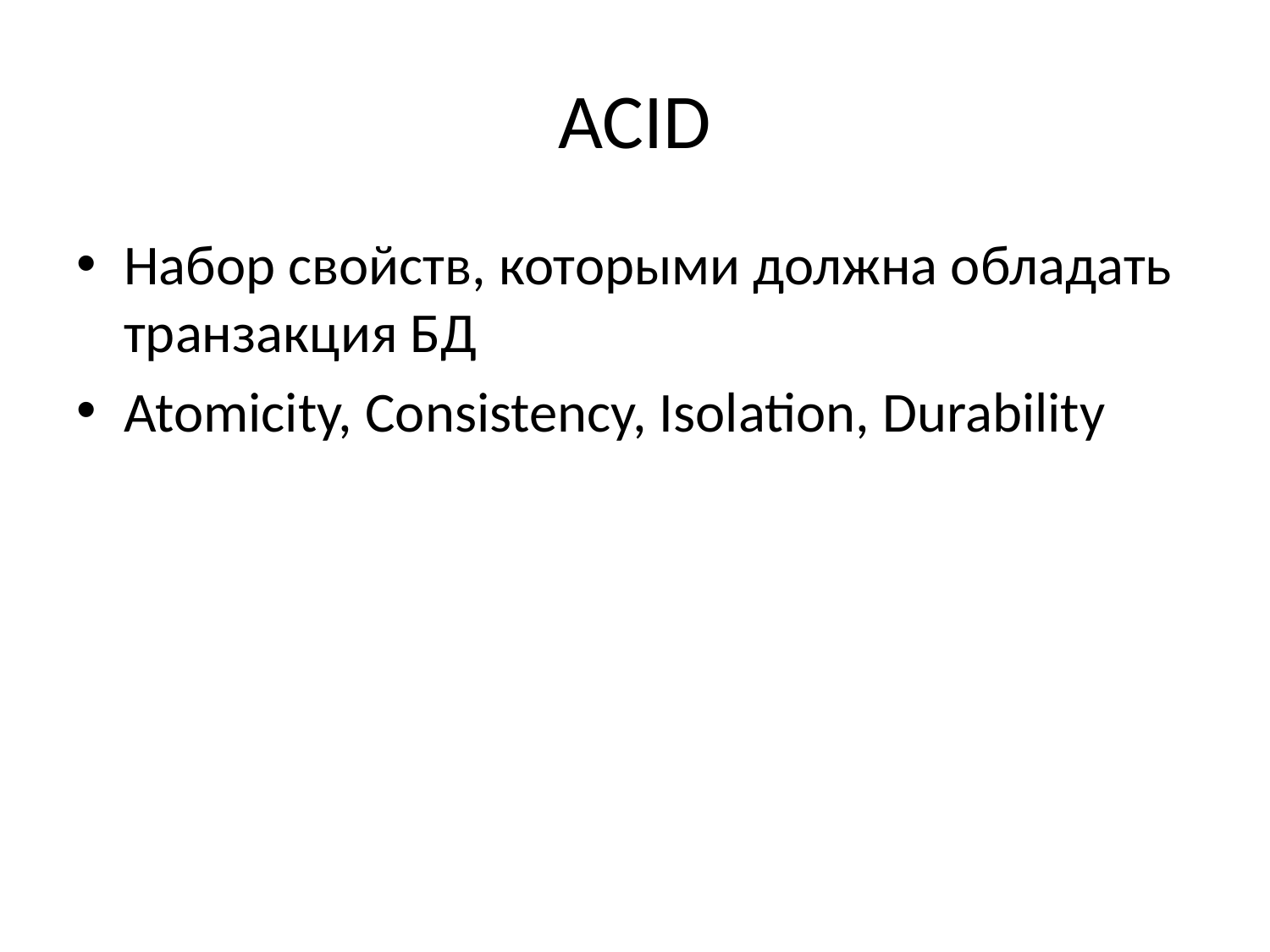

# ACID
Набор свойств, которыми должна обладать транзакция БД
Atomicity, Consistency, Isolation, Durability